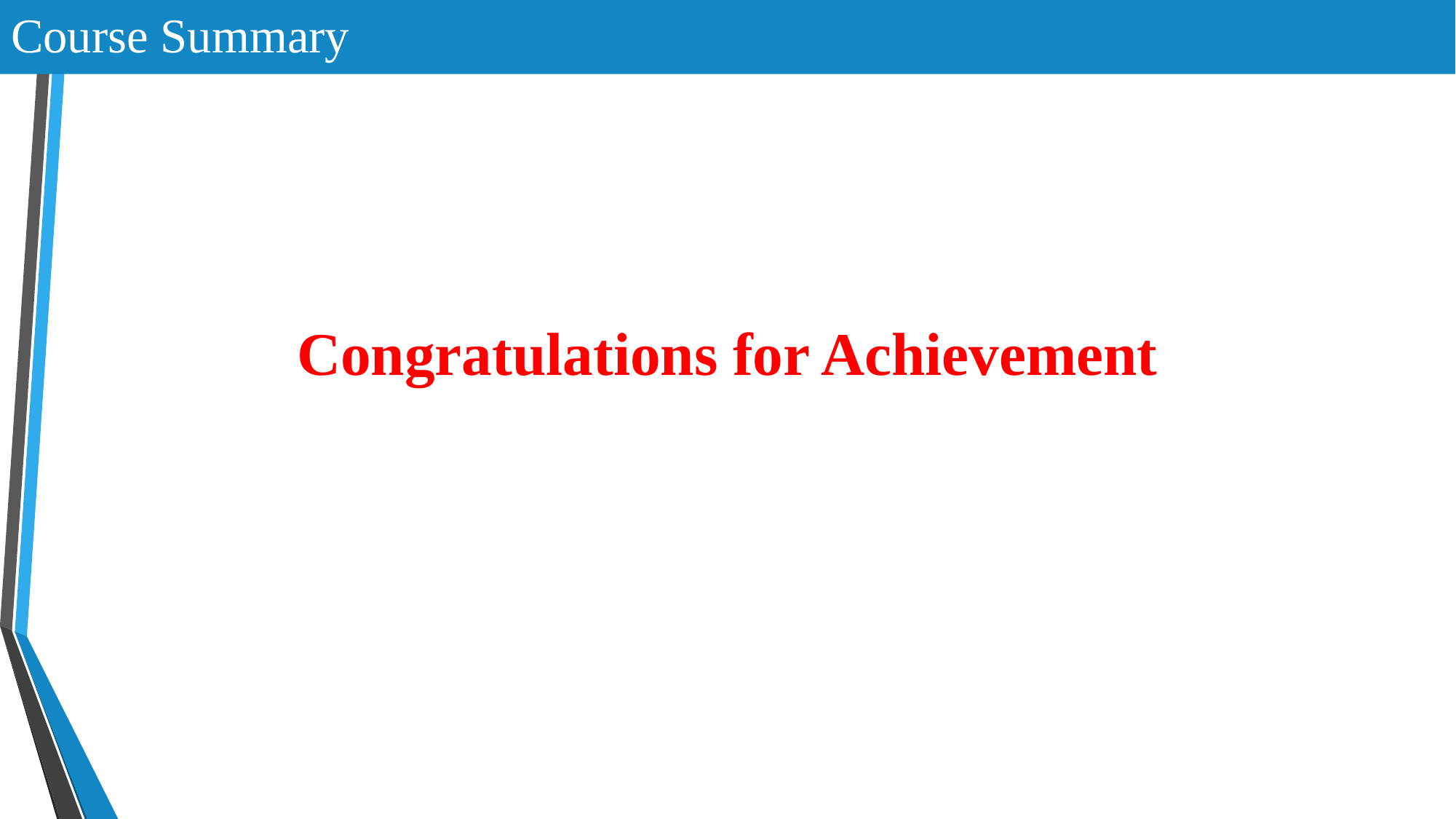

# Course Summary
Congratulations for Achievement
7